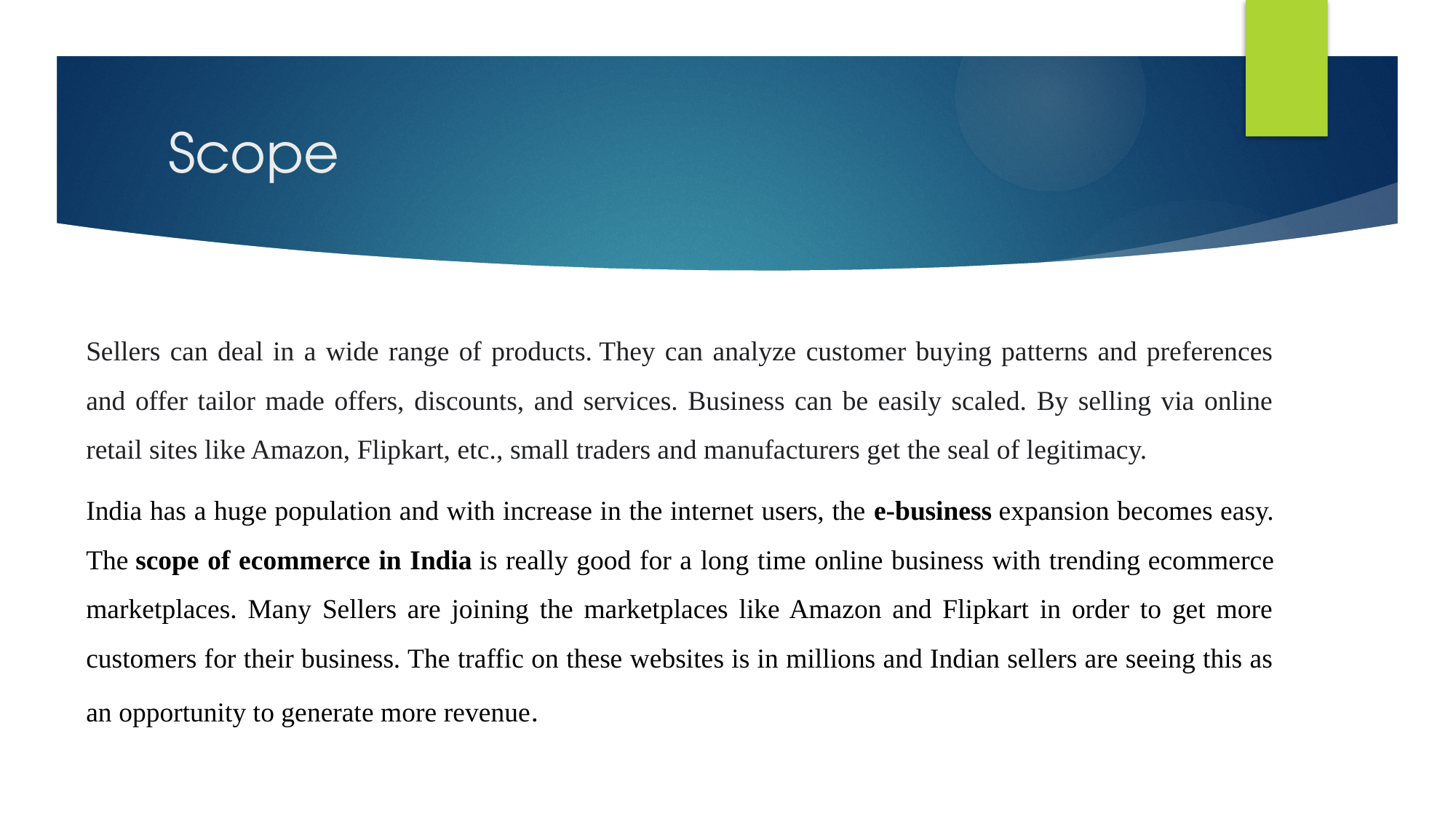

# Scope

Sellers can deal in a wide range of products. They can analyze customer buying patterns and preferences and offer tailor made offers, discounts, and services. Business can be easily scaled. By selling via online retail sites like Amazon, Flipkart, etc., small traders and manufacturers get the seal of legitimacy.
India has a huge population and with increase in the internet users, the e-business expansion becomes easy. The scope of ecommerce in India is really good for a long time online business with trending ecommerce marketplaces. Many Sellers are joining the marketplaces like Amazon and Flipkart in order to get more customers for their business. The traffic on these websites is in millions and Indian sellers are seeing this as an opportunity to generate more revenue.